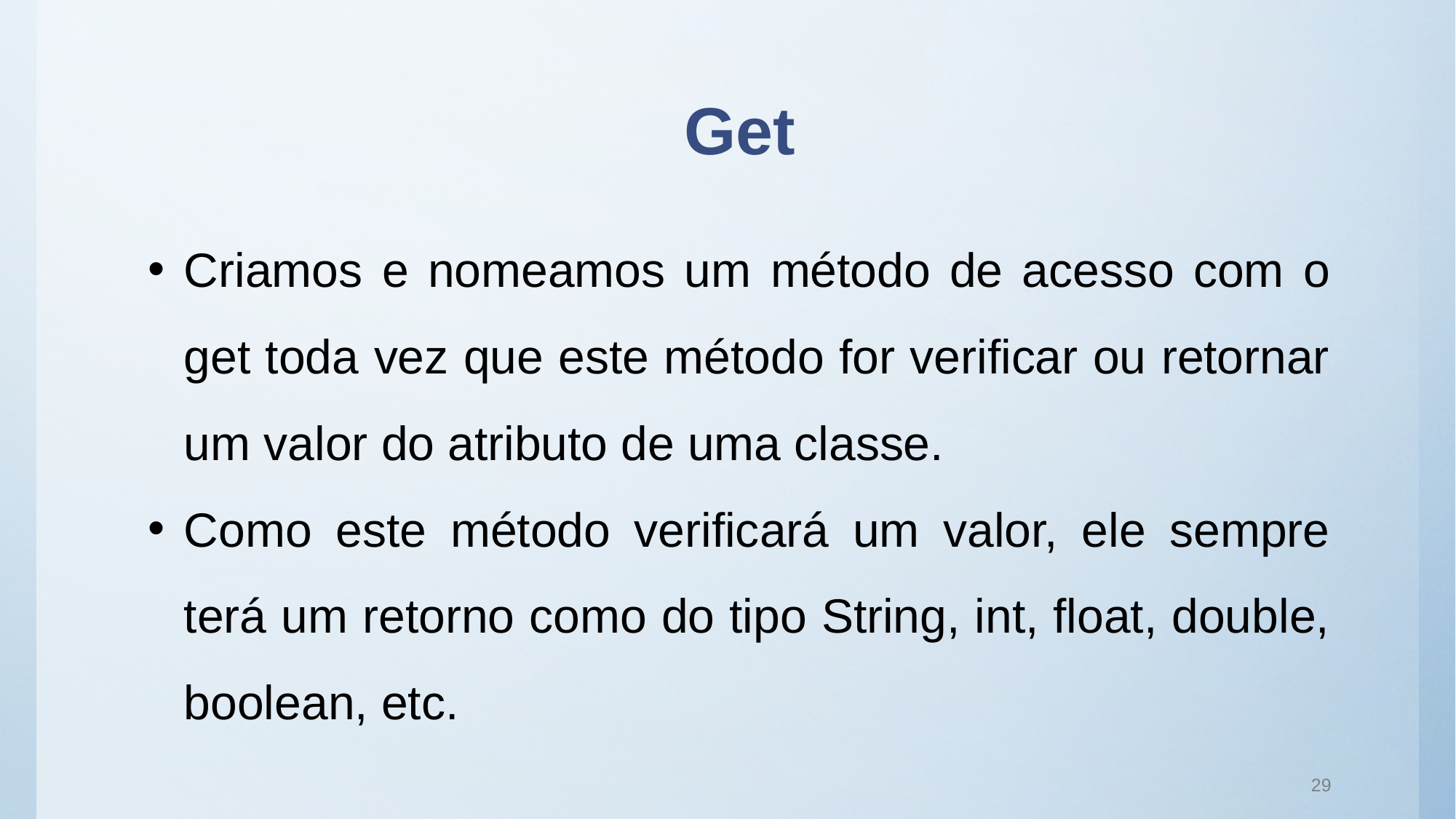

# Get
Criamos e nomeamos um método de acesso com o get toda vez que este método for verificar ou retornar um valor do atributo de uma classe.
Como este método verificará um valor, ele sempre terá um retorno como do tipo String, int, float, double, boolean, etc.
29